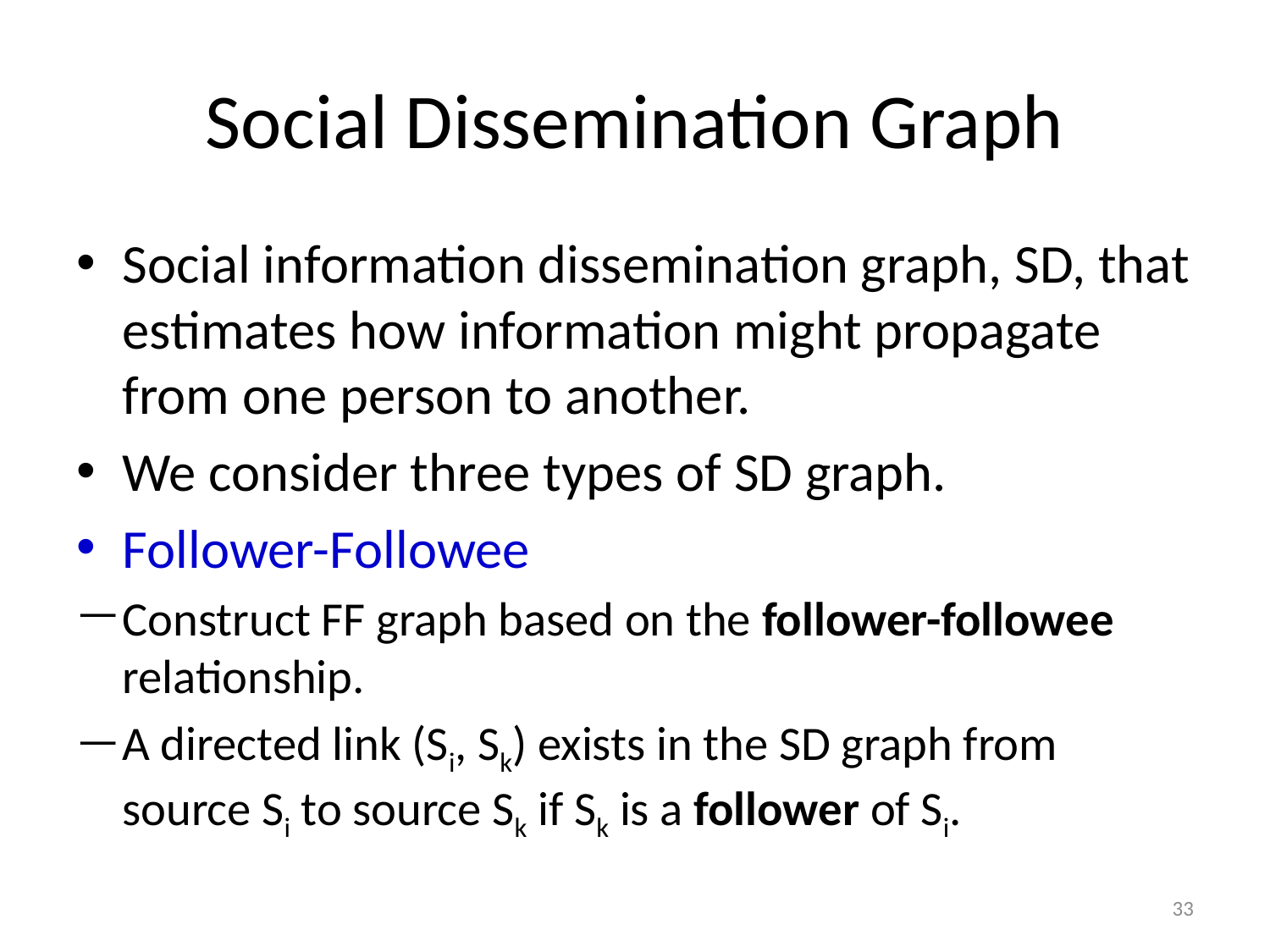

# Social Dissemination Graph
Social information dissemination graph, SD, that estimates how information might propagate from one person to another.
We consider three types of SD graph.
Follower-Followee
Construct FF graph based on the follower-followee relationship.
A directed link (Si, Sk) exists in the SD graph from source Si to source Sk if Sk is a follower of Si.
33